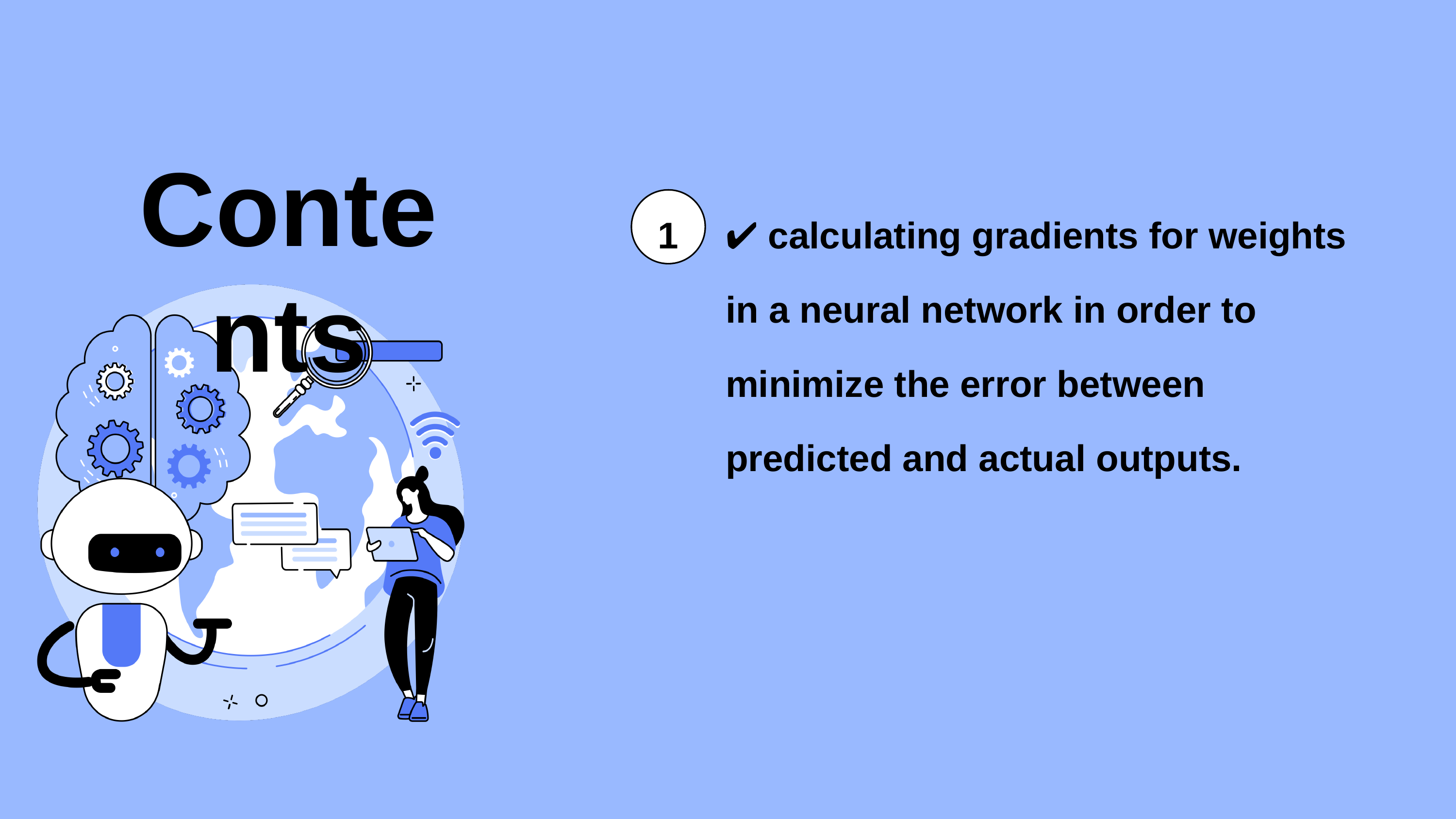

Contents
1
✔ calculating gradients for weights in a neural network in order to minimize the error between predicted and actual outputs.